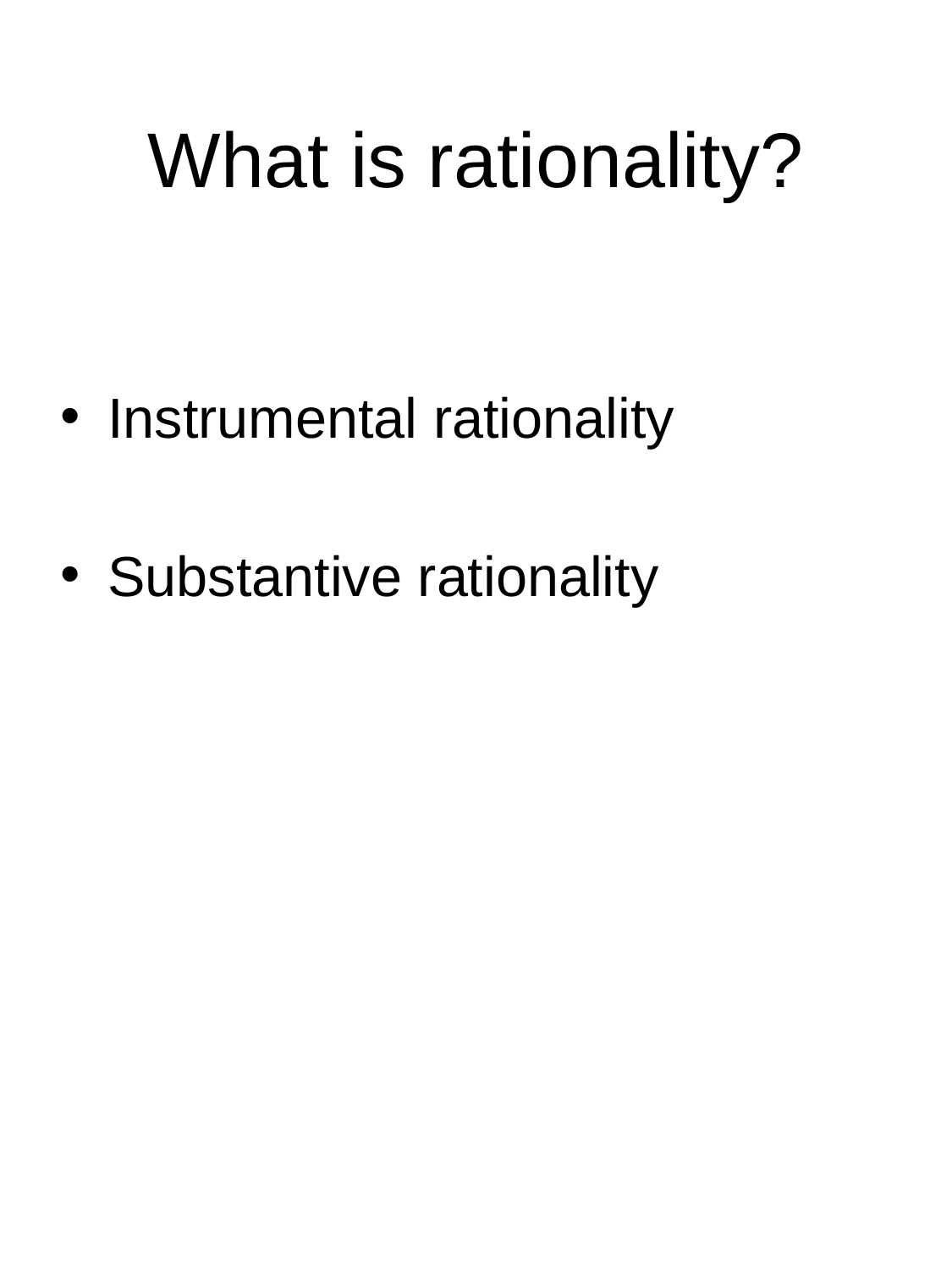

# What is rationality?

Instrumental rationality

Substantive rationality